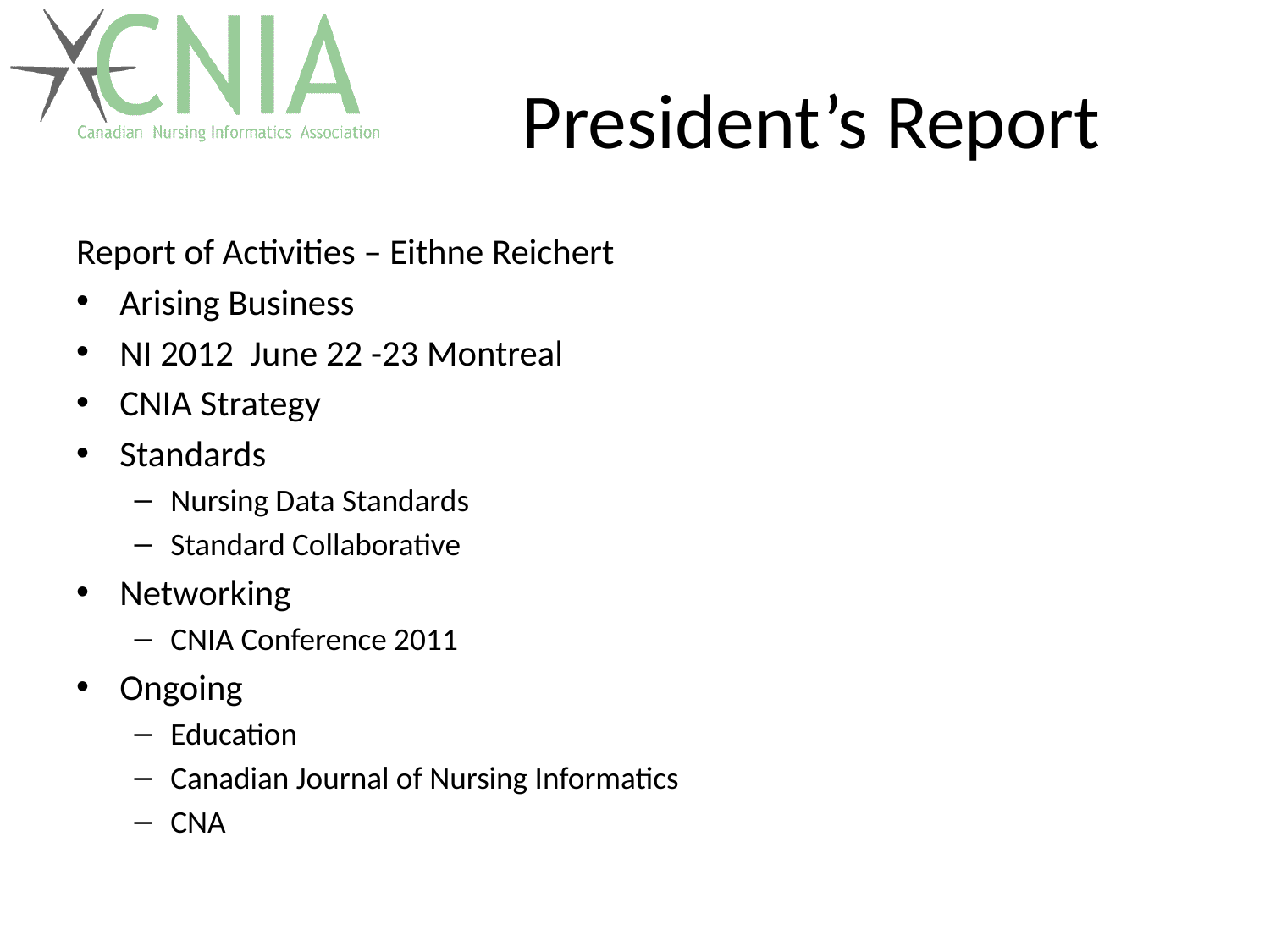

# President’s Report
Report of Activities – Eithne Reichert
Arising Business
NI 2012  June 22 -23 Montreal
CNIA Strategy
Standards
Nursing Data Standards
Standard Collaborative
Networking
CNIA Conference 2011
Ongoing
Education
Canadian Journal of Nursing Informatics
CNA